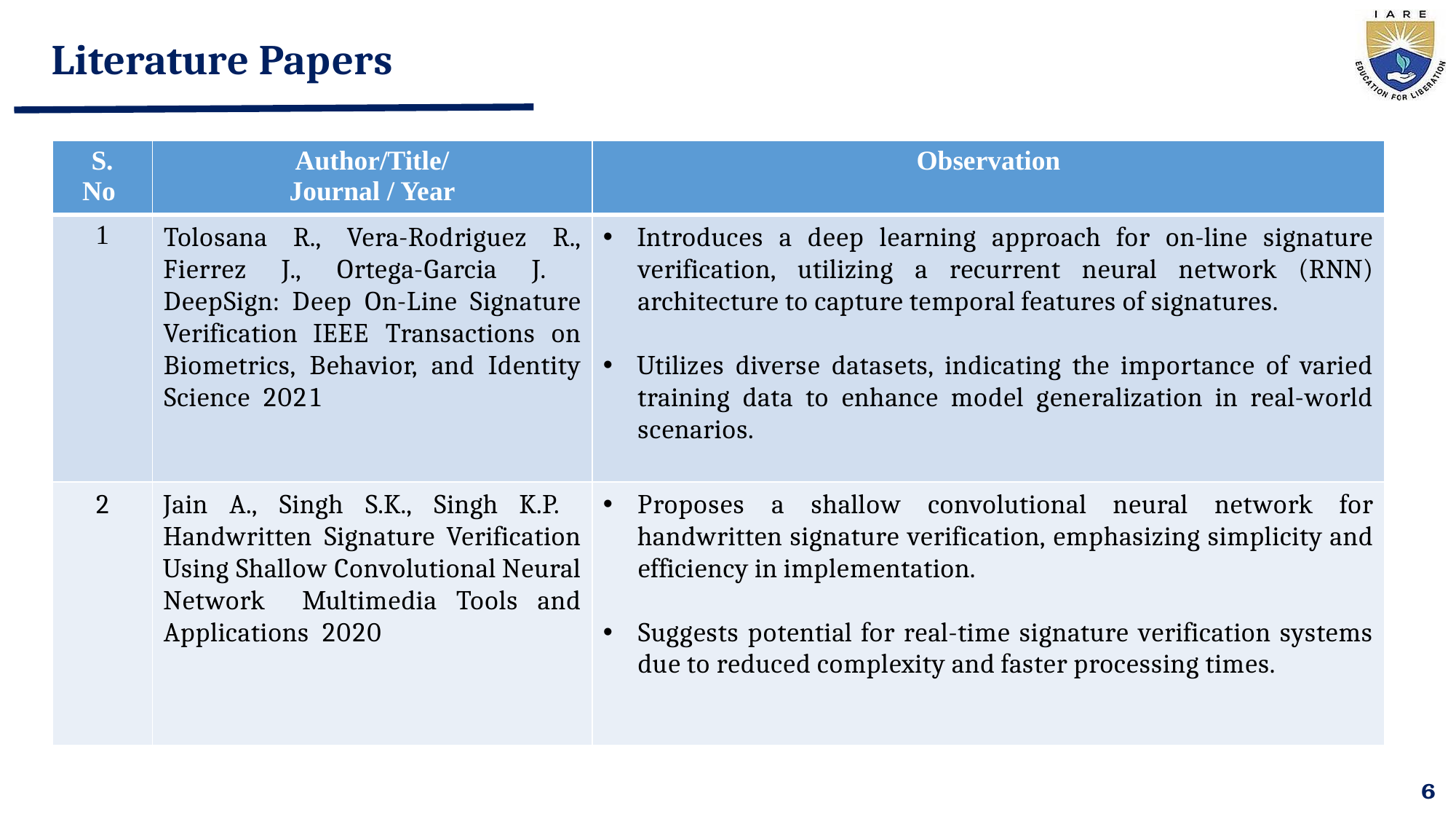

# Literature Papers
| S. No | Author/Title/ Journal / Year | Observation |
| --- | --- | --- |
| 1 | Tolosana R., Vera-Rodriguez R., Fierrez J., Ortega-Garcia J. DeepSign: Deep On-Line Signature Verification IEEE Transactions on Biometrics, Behavior, and Identity Science 2021 | Introduces a deep learning approach for on-line signature verification, utilizing a recurrent neural network (RNN) architecture to capture temporal features of signatures. Utilizes diverse datasets, indicating the importance of varied training data to enhance model generalization in real-world scenarios. |
| 2 | Jain A., Singh S.K., Singh K.P. Handwritten Signature Verification Using Shallow Convolutional Neural Network Multimedia Tools and Applications 2020 | Proposes a shallow convolutional neural network for handwritten signature verification, emphasizing simplicity and efficiency in implementation. Suggests potential for real-time signature verification systems due to reduced complexity and faster processing times. |
6